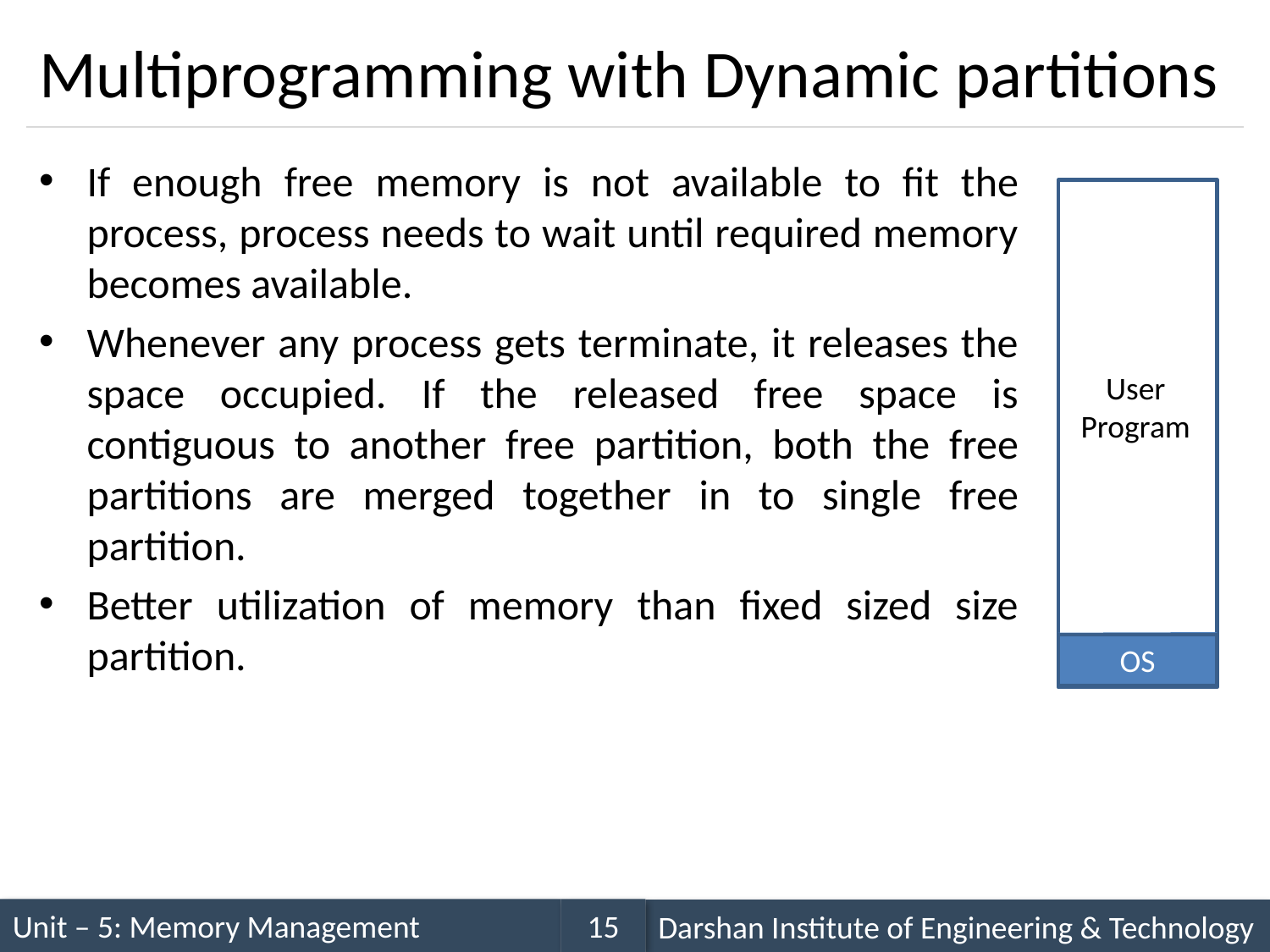

# Multiprogramming with Dynamic partitions
If enough free memory is not available to fit the process, process needs to wait until required memory becomes available.
Whenever any process gets terminate, it releases the space occupied. If the released free space is contiguous to another free partition, both the free partitions are merged together in to single free partition.
Better utilization of memory than fixed sized size partition.

User
Program
OS